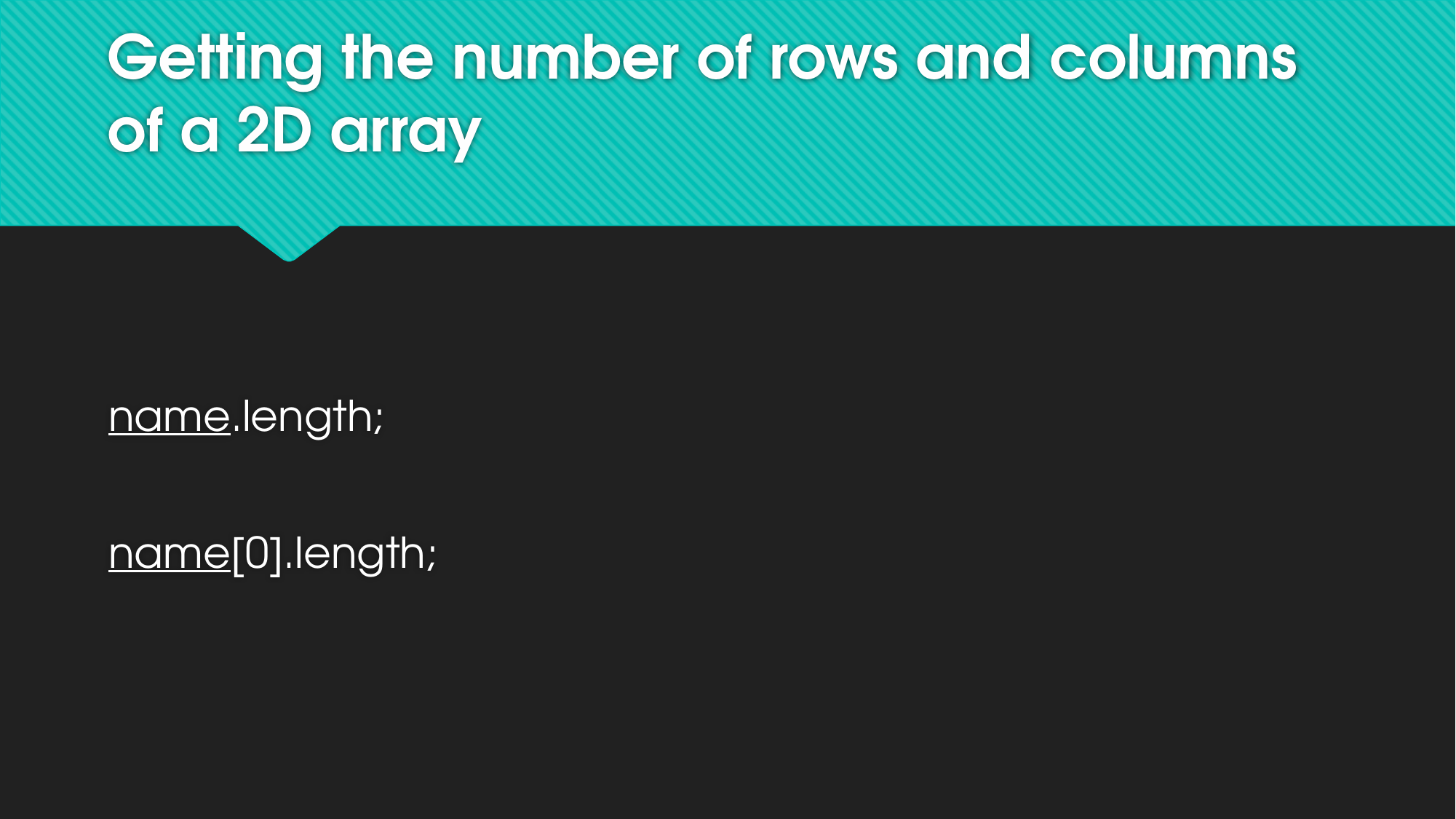

# Getting the number of rows and columns of a 2D array
name.length;

name[0].length;